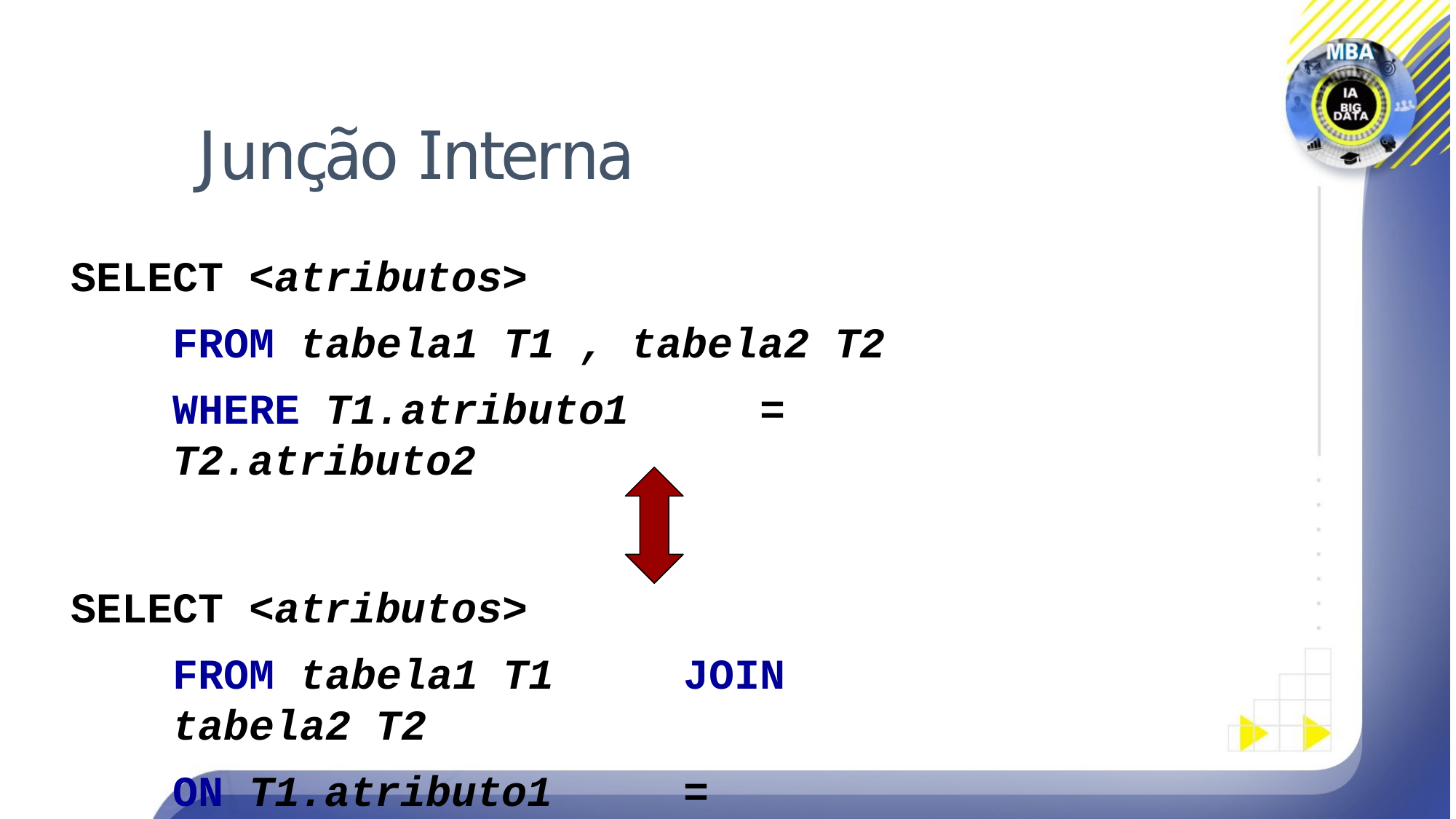

# Junção Interna
SELECT <atributos>
FROM tabela1 T1 , tabela2 T2
WHERE T1.atributo1	= T2.atributo2

SELECT <atributos>
FROM tabela1 T1	JOIN tabela2 T2
ON T1.atributo1	= T2.atributo2